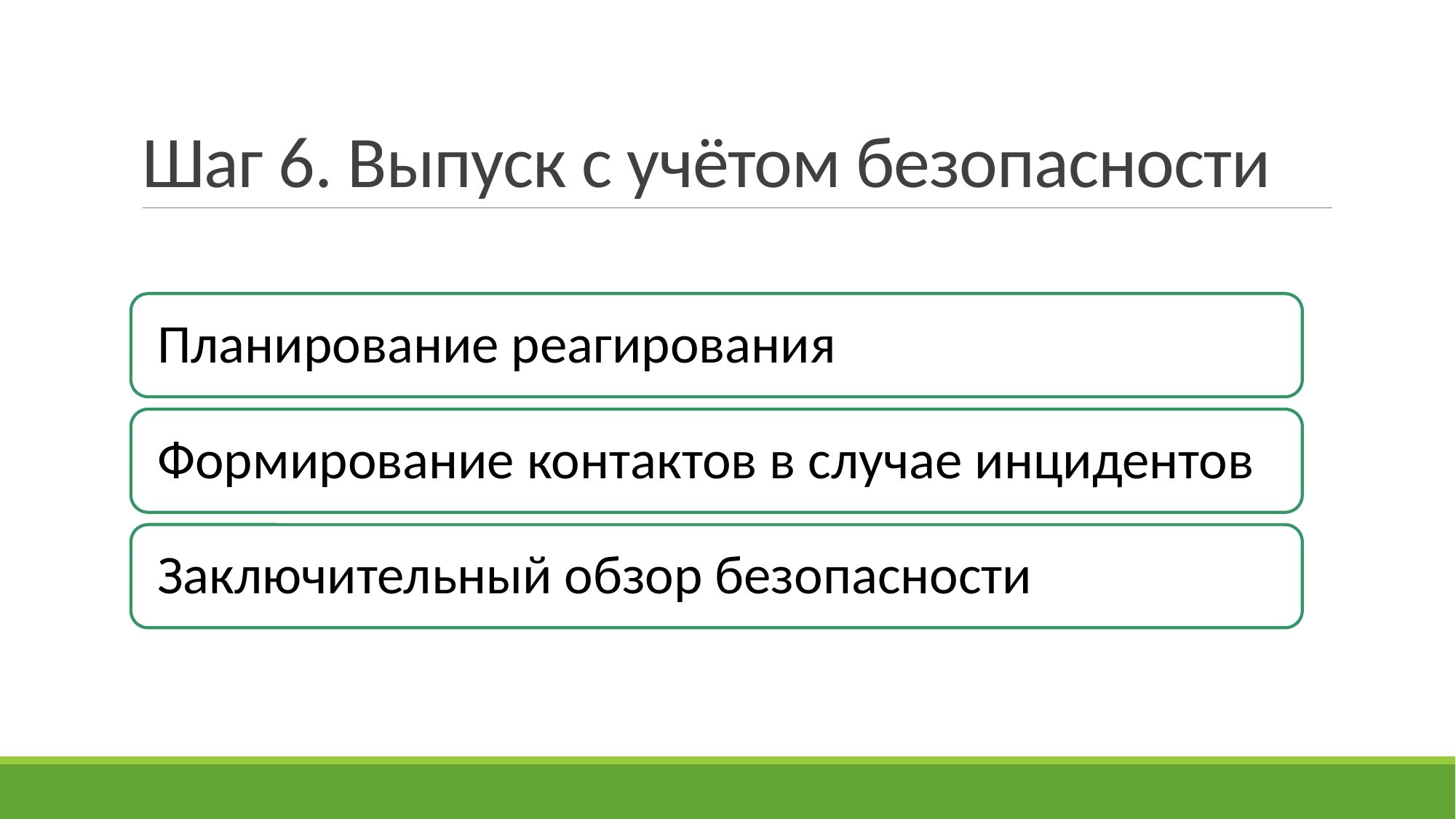

# Шаг 6. Выпуск с учётом безопасности
Планирование реагирования
Формирование контактов в случае инцидентов
Заключительный обзор безопасности